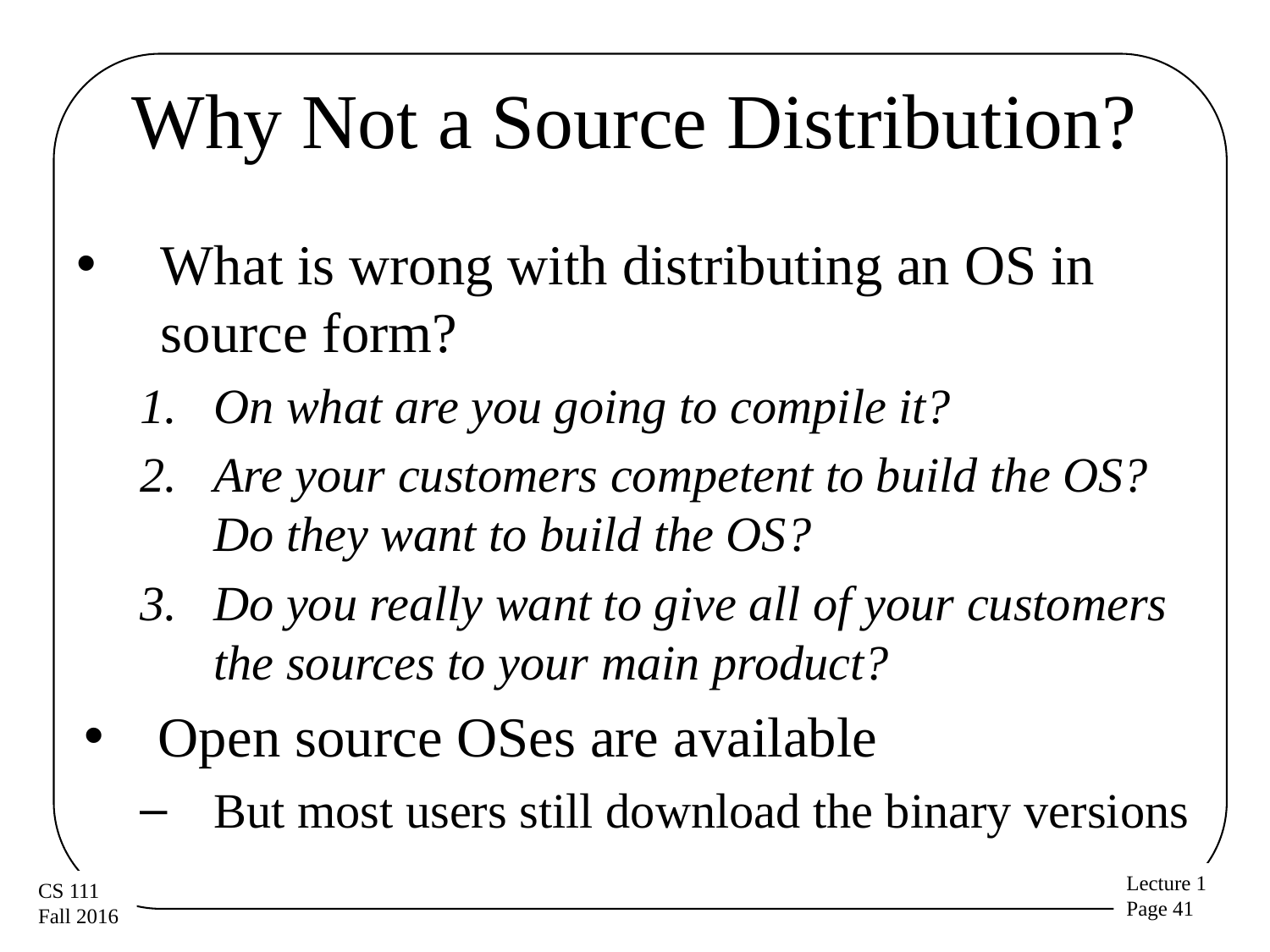

# Why Not a Source Distribution?
What is wrong with distributing an OS in source form?
On what are you going to compile it?
Are your customers competent to build the OS?  Do they want to build the OS?
Do you really want to give all of your customers the sources to your main product?
Open source OSes are available
But most users still download the binary versions